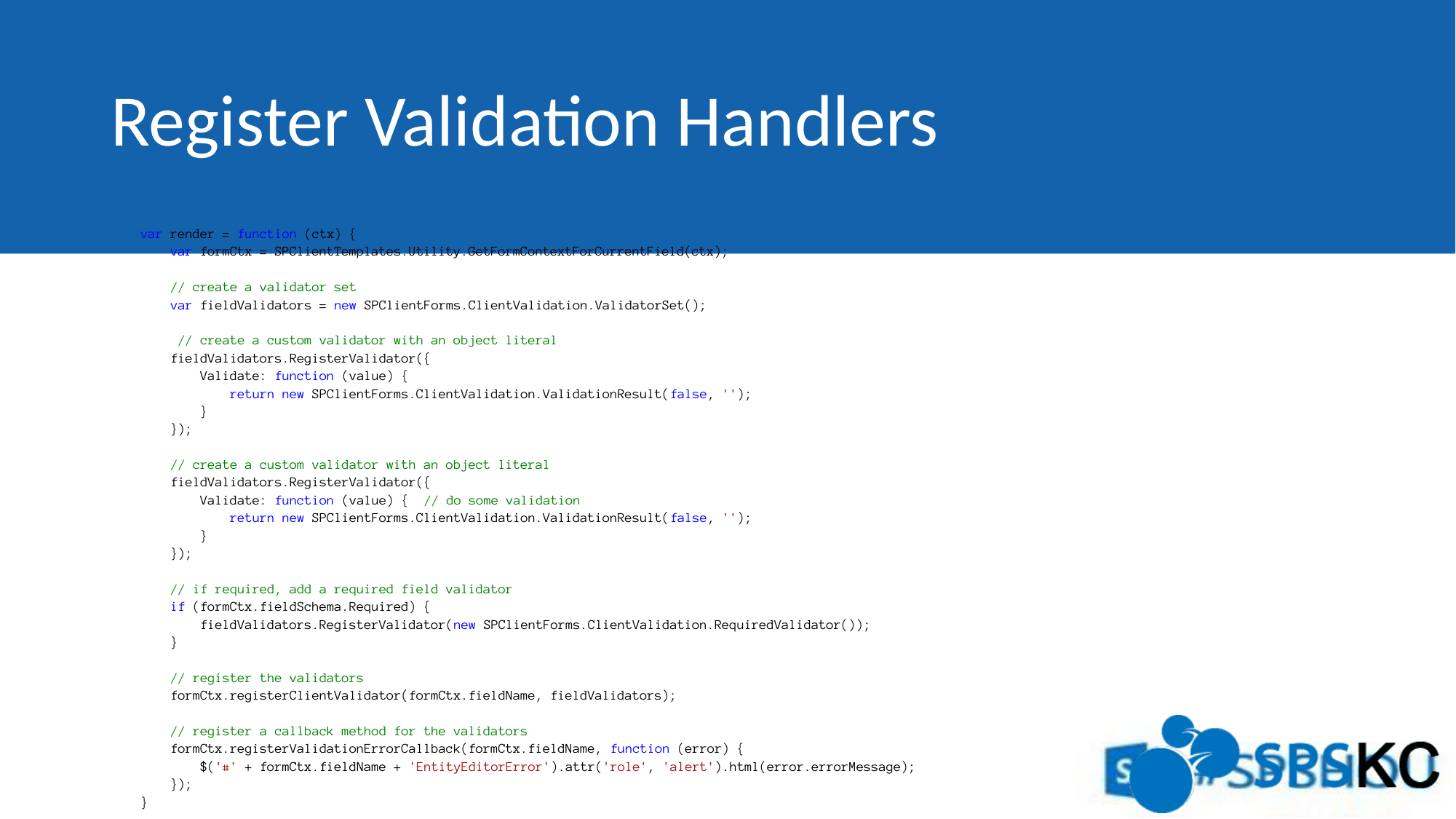

# Register Validation Handlers
    var render = function (ctx) {
        var formCtx = SPClientTemplates.Utility.GetFormContextForCurrentField(ctx);

        // create a validator set
        var fieldValidators = new SPClientForms.ClientValidation.ValidatorSet();

         // create a custom validator with an object literal
        fieldValidators.RegisterValidator({
            Validate: function (value) {
                return new SPClientForms.ClientValidation.ValidationResult(false, '');
            }
        });

        // create a custom validator with an object literal
        fieldValidators.RegisterValidator({
            Validate: function (value) {  // do some validation
                return new SPClientForms.ClientValidation.ValidationResult(false, '');
            }
        });

        // if required, add a required field validator
        if (formCtx.fieldSchema.Required) {
            fieldValidators.RegisterValidator(new SPClientForms.ClientValidation.RequiredValidator());
        }

        // register the validators
        formCtx.registerClientValidator(formCtx.fieldName, fieldValidators);

        // register a callback method for the validators
        formCtx.registerValidationErrorCallback(formCtx.fieldName, function (error) {
            $('#' + formCtx.fieldName + 'EntityEditorError').attr('role', 'alert').html(error.errorMessage);
        });
    }